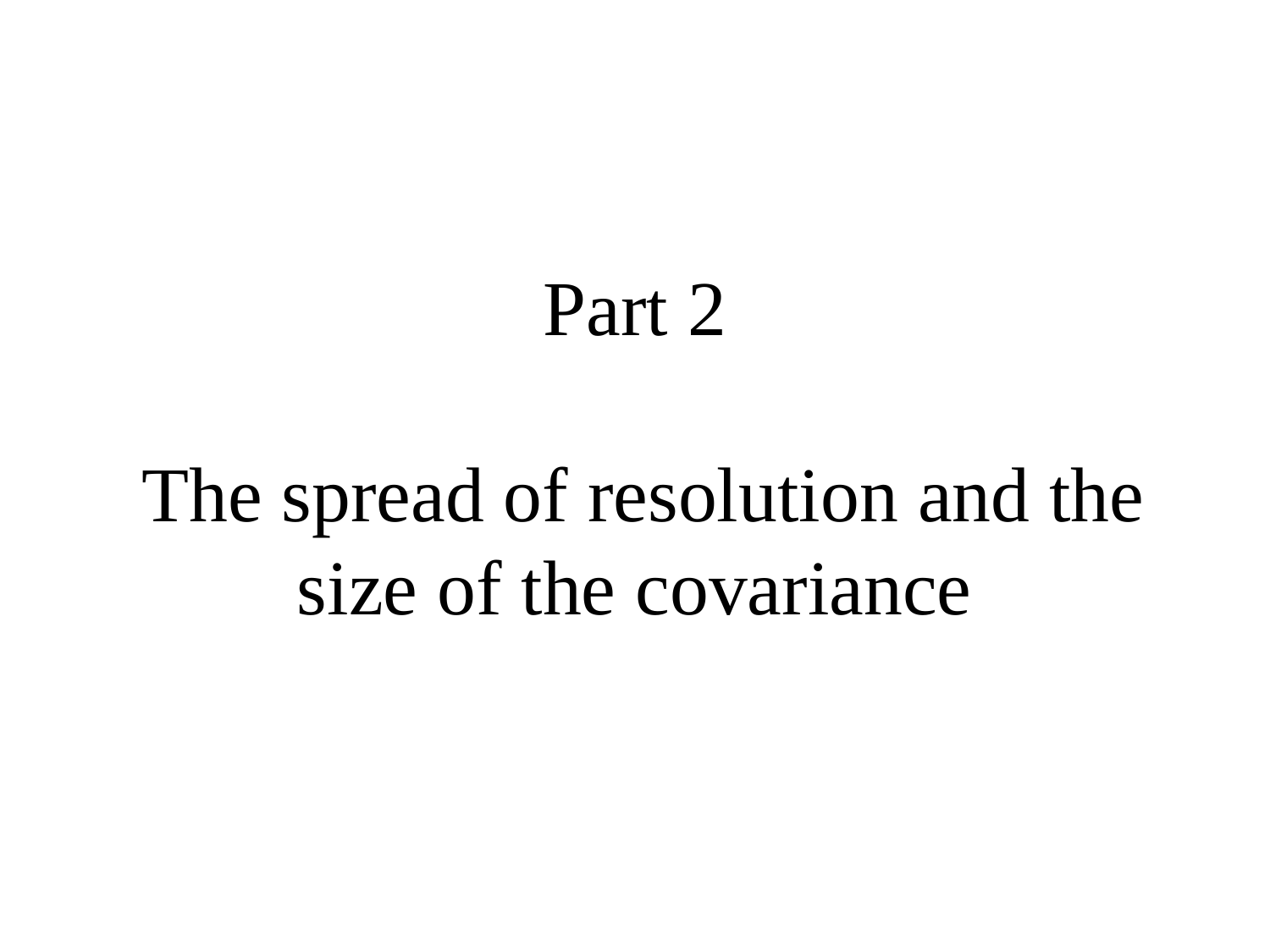

# Part 2 The spread of resolution and the size of the covariance